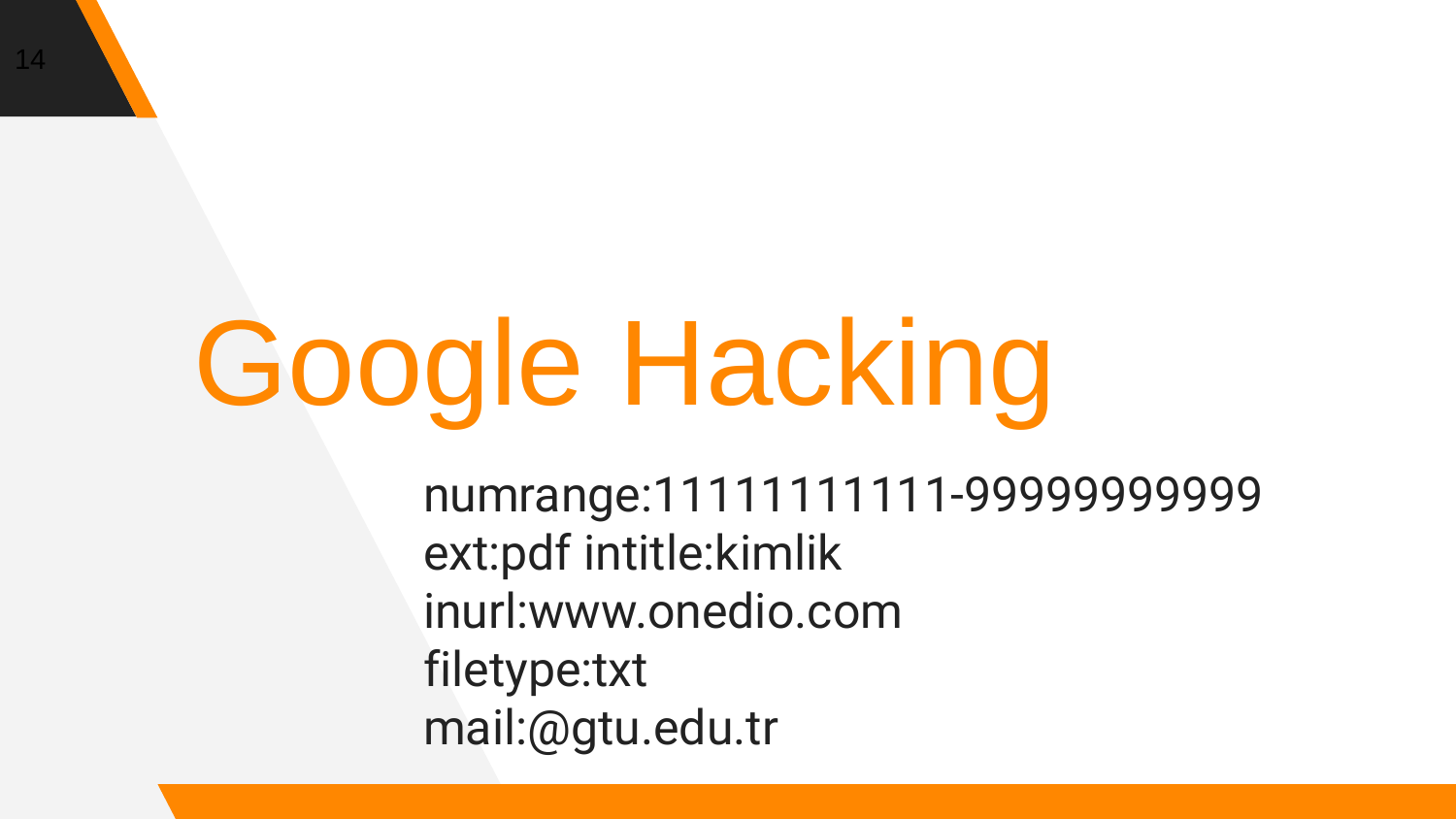

14
Google Hacking
numrange:11111111111-99999999999 ext:pdf intitle:kimlik
inurl:www.onedio.com
filetype:txt
mail:@gtu.edu.tr